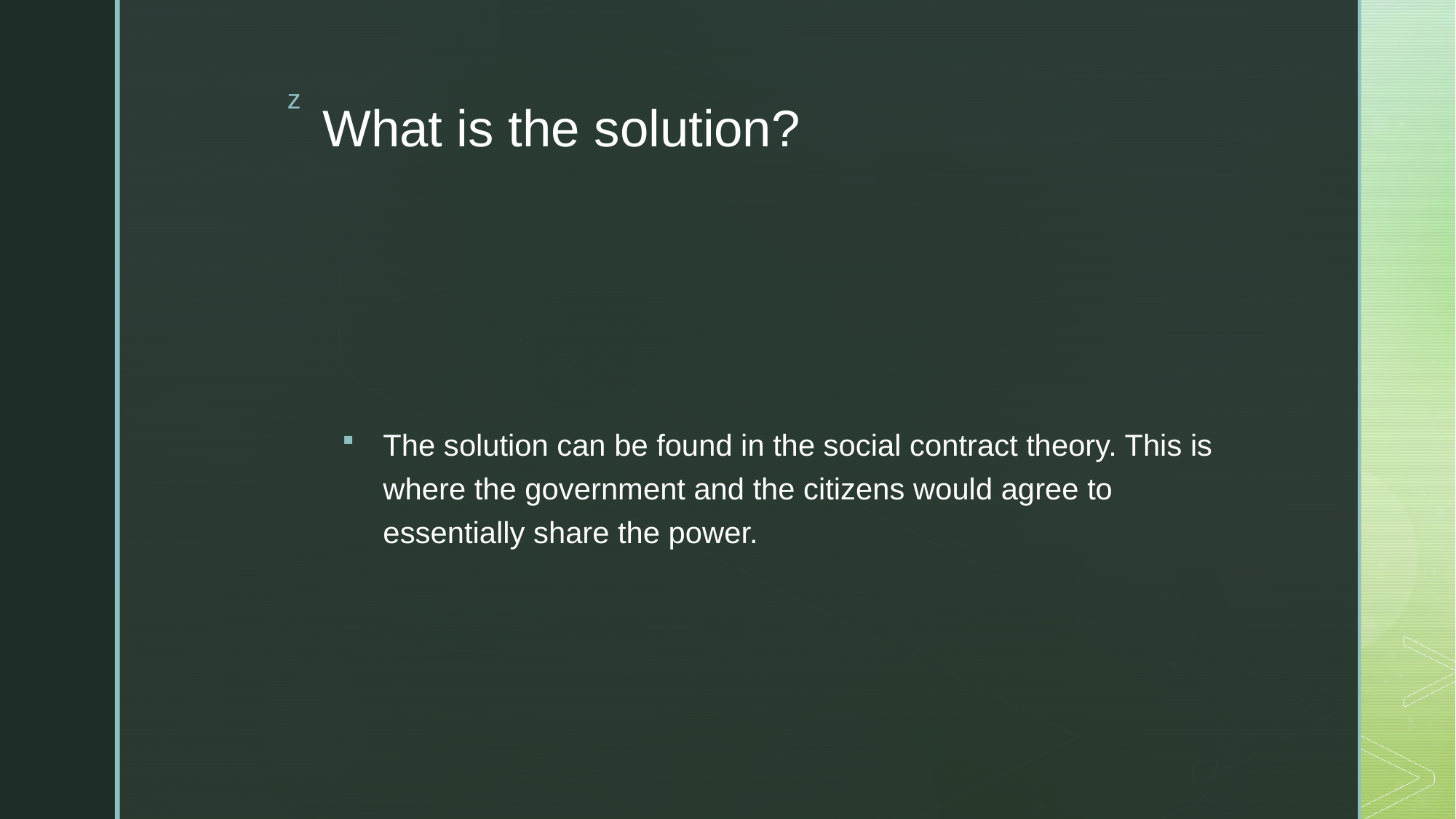

# What is the solution?
The solution can be found in the social contract theory. This is where the government and the citizens would agree to essentially share the power.